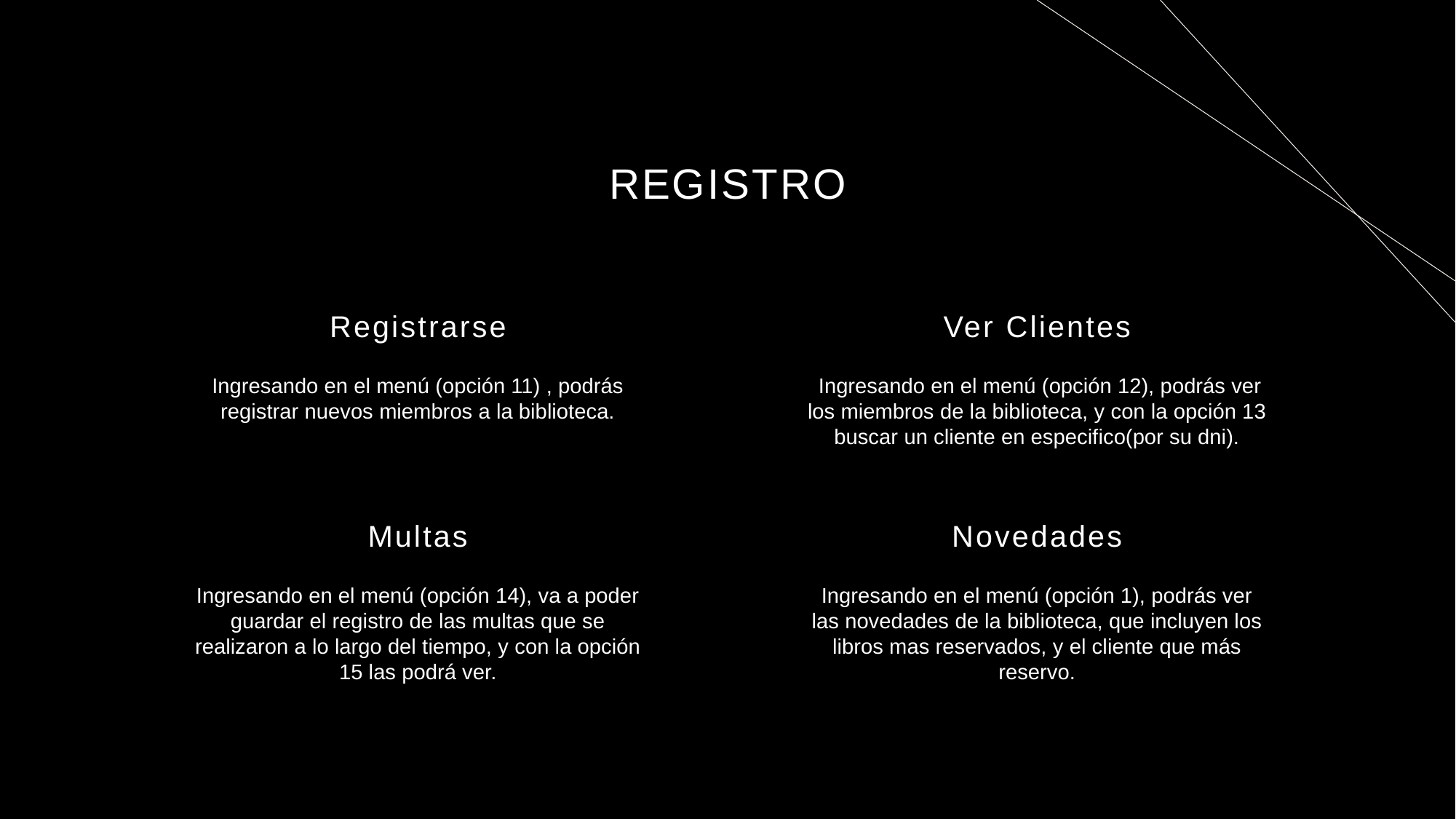

# Registro
Registrarse
Ver Clientes
Ingresando en el menú (opción 11) , podrás registrar nuevos miembros a la biblioteca.
 Ingresando en el menú (opción 12), podrás ver los miembros de la biblioteca, y con la opción 13 buscar un cliente en especifico(por su dni).
Multas
Novedades
Ingresando en el menú (opción 14), va a poder guardar el registro de las multas que se realizaron a lo largo del tiempo, y con la opción 15 las podrá ver.
Ingresando en el menú (opción 1), podrás ver las novedades de la biblioteca, que incluyen los libros mas reservados, y el cliente que más reservo.